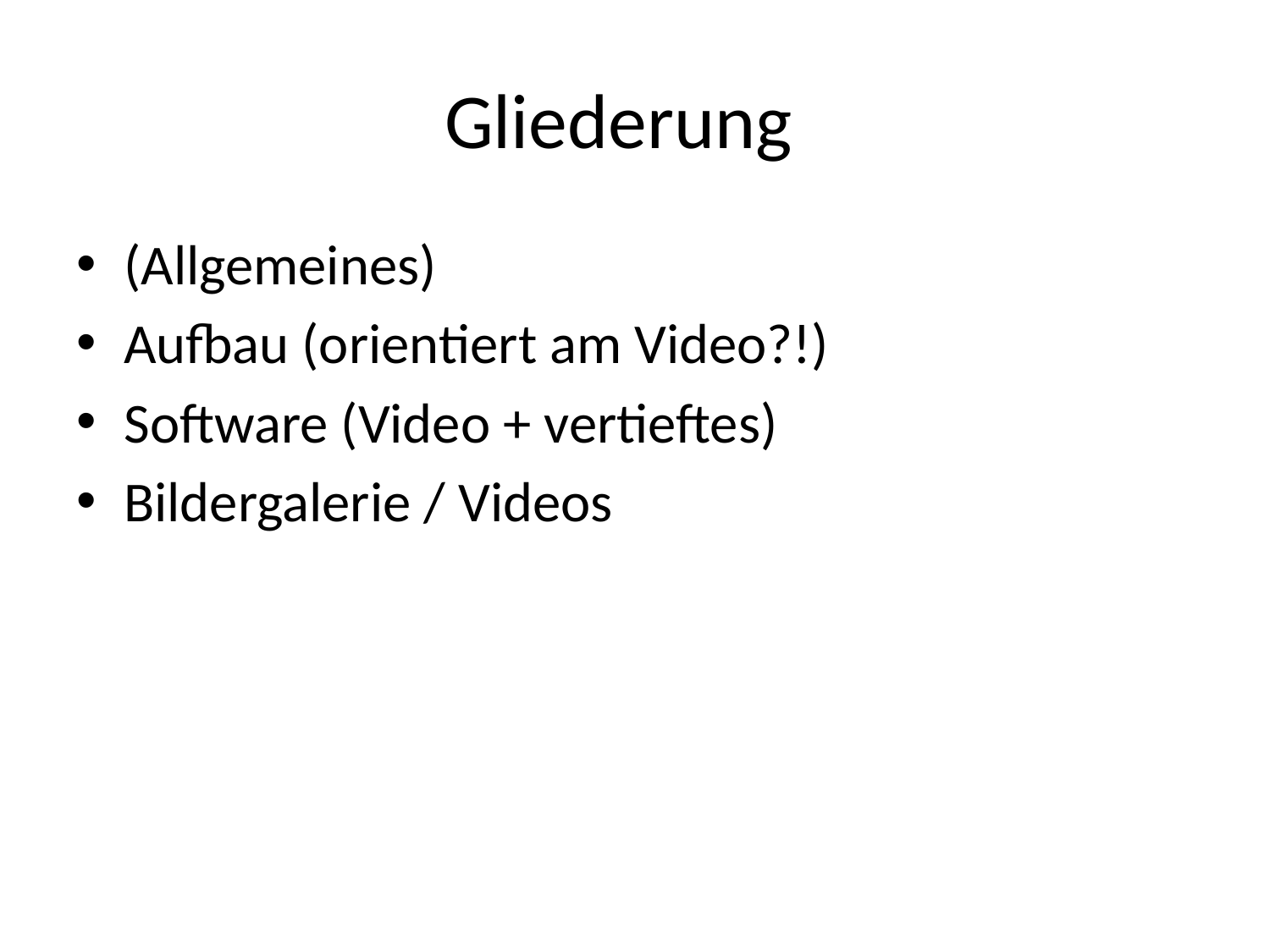

# Gliederung
(Allgemeines)
Aufbau (orientiert am Video?!)
Software (Video + vertieftes)
Bildergalerie / Videos